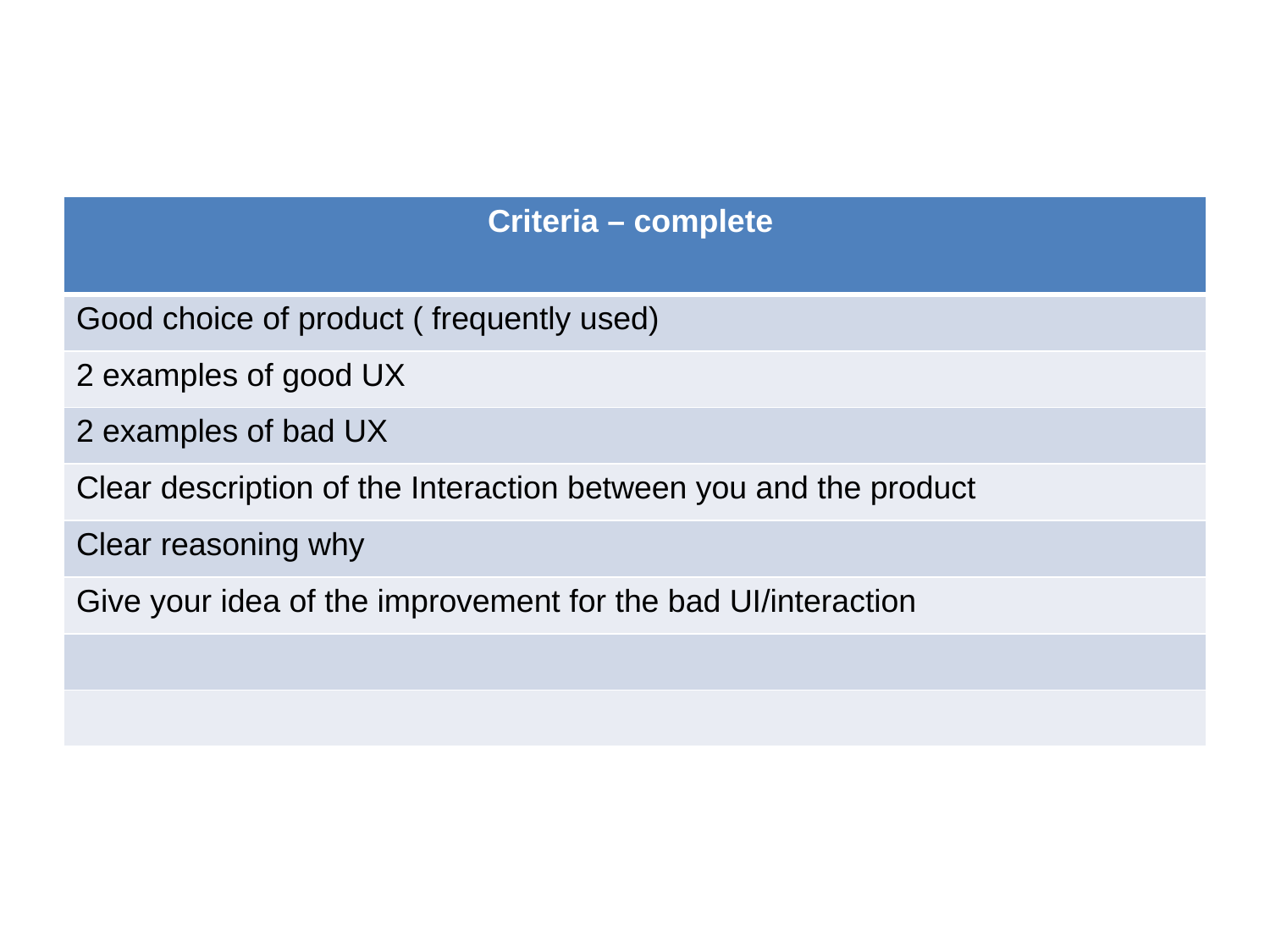

#
| Criteria – complete |
| --- |
| Good choice of product ( frequently used) |
| 2 examples of good UX |
| 2 examples of bad UX |
| Clear description of the Interaction between you and the product |
| Clear reasoning why |
| Give your idea of the improvement for the bad UI/interaction |
|  |
|  |